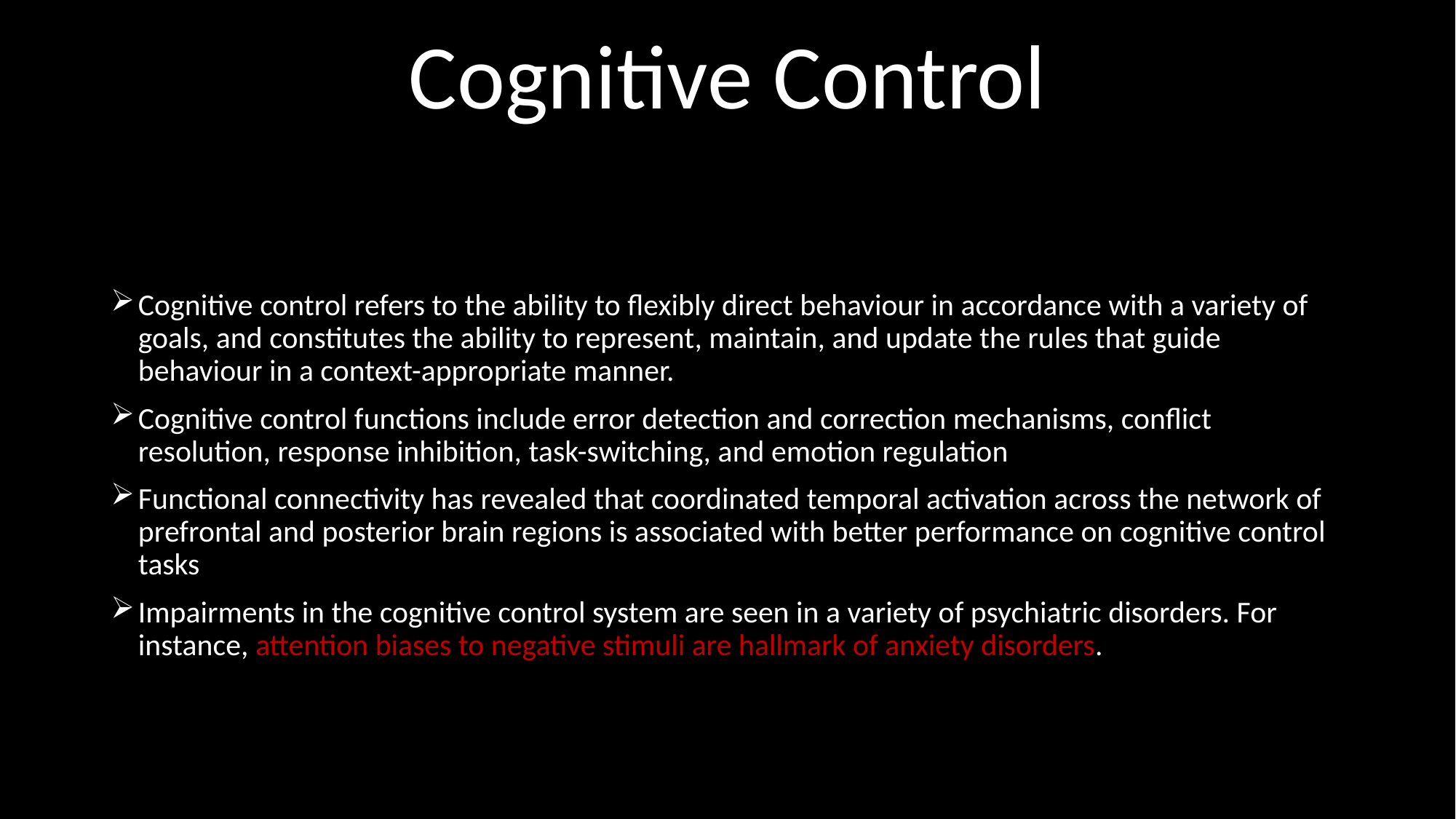

# Cognitive Control
Cognitive control refers to the ability to flexibly direct behaviour in accordance with a variety of goals, and constitutes the ability to represent, maintain, and update the rules that guide behaviour in a context-appropriate manner.
Cognitive control functions include error detection and correction mechanisms, conflict resolution, response inhibition, task-switching, and emotion regulation
Functional connectivity has revealed that coordinated temporal activation across the network of prefrontal and posterior brain regions is associated with better performance on cognitive control tasks
Impairments in the cognitive control system are seen in a variety of psychiatric disorders. For instance, attention biases to negative stimuli are hallmark of anxiety disorders.